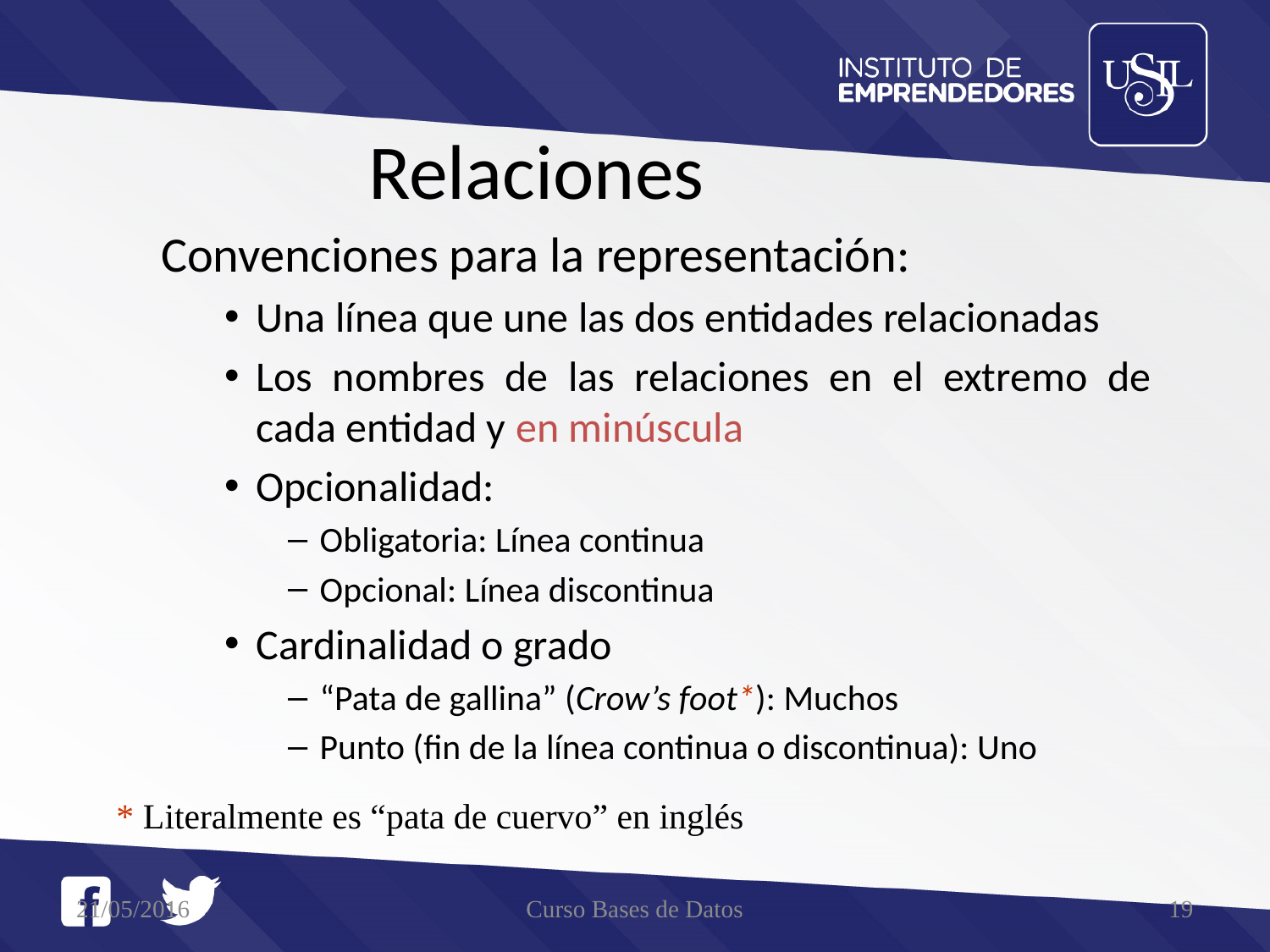

# Relaciones
Convenciones para la representación:
Una línea que une las dos entidades relacionadas
Los nombres de las relaciones en el extremo de cada entidad y en minúscula
Opcionalidad:
Obligatoria: Línea continua
Opcional: Línea discontinua
Cardinalidad o grado
“Pata de gallina” (Crow’s foot*): Muchos
Punto (fin de la línea continua o discontinua): Uno

* Literalmente es “pata de cuervo” en inglés
21/05/2016
Curso Bases de Datos
19